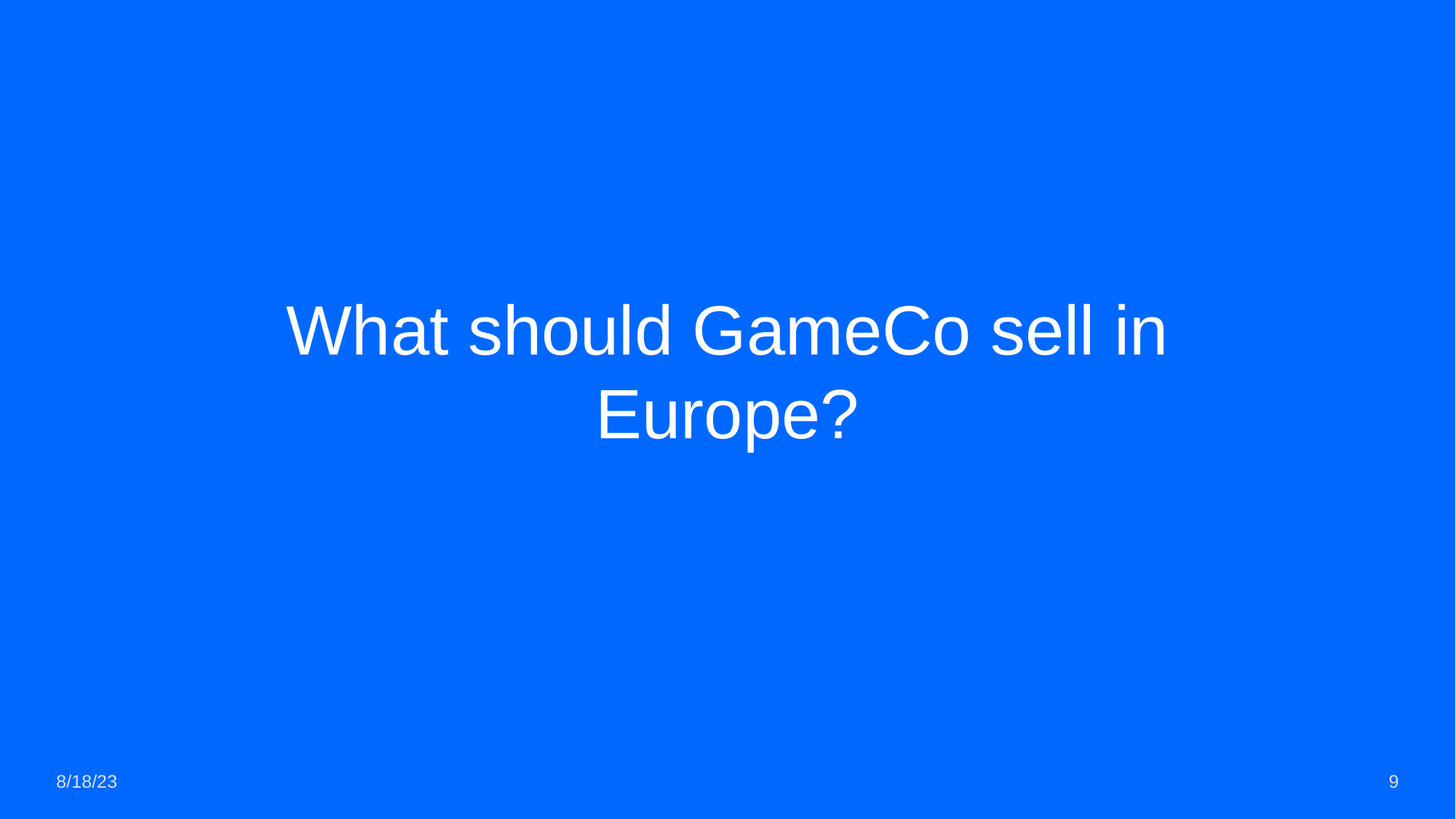

# What should GameCo sell in Europe?

8/18/23
9